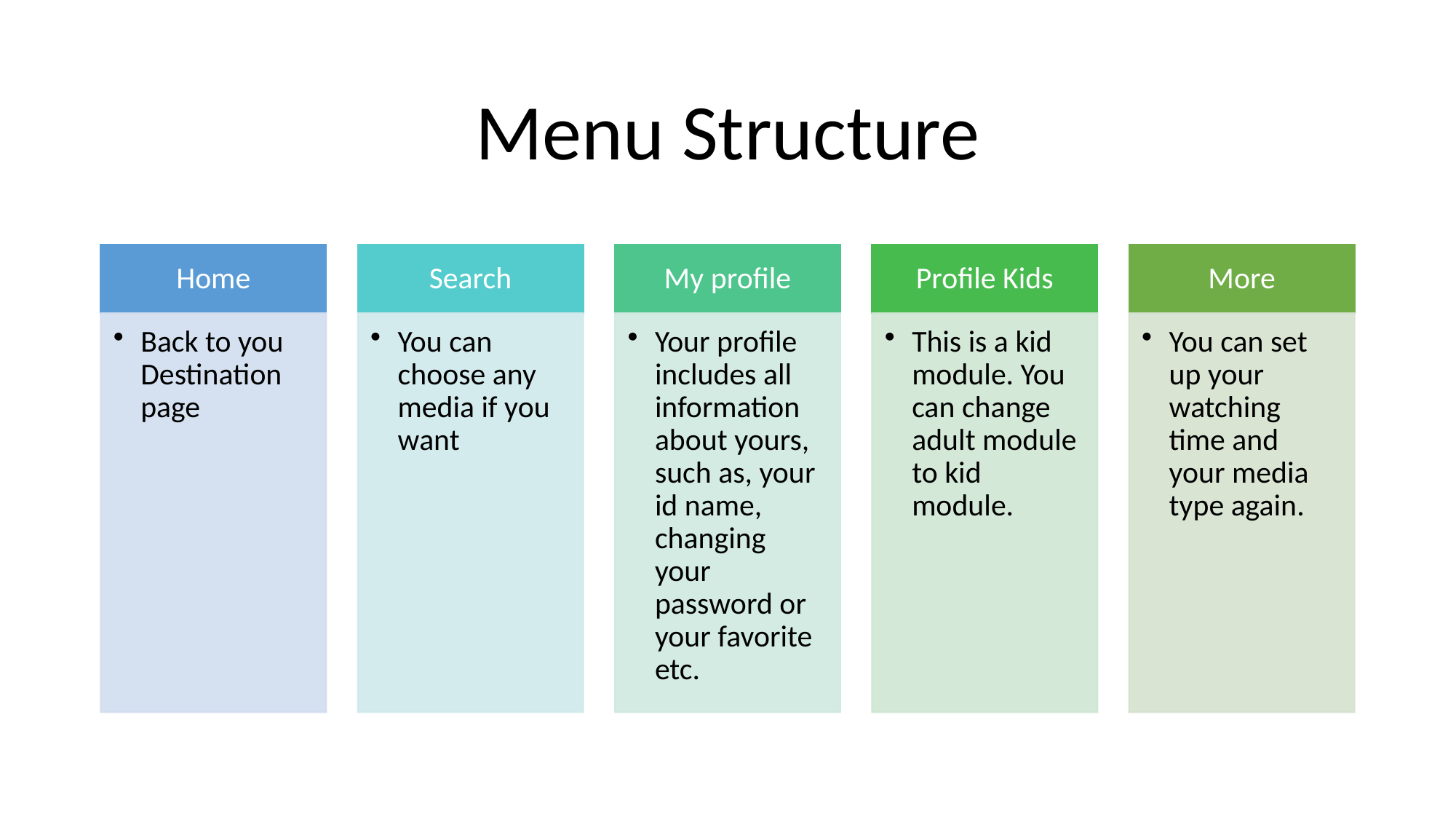

# Menu Structure
Home
Back to you Destination page
Search
You can choose any media if you want
My profile
Your profile includes all information about yours, such as, your id name, changing your password or your favorite etc.
Profile Kids
This is a kid module. You can change adult module to kid module.
More
You can set up your watching time and your media type again.